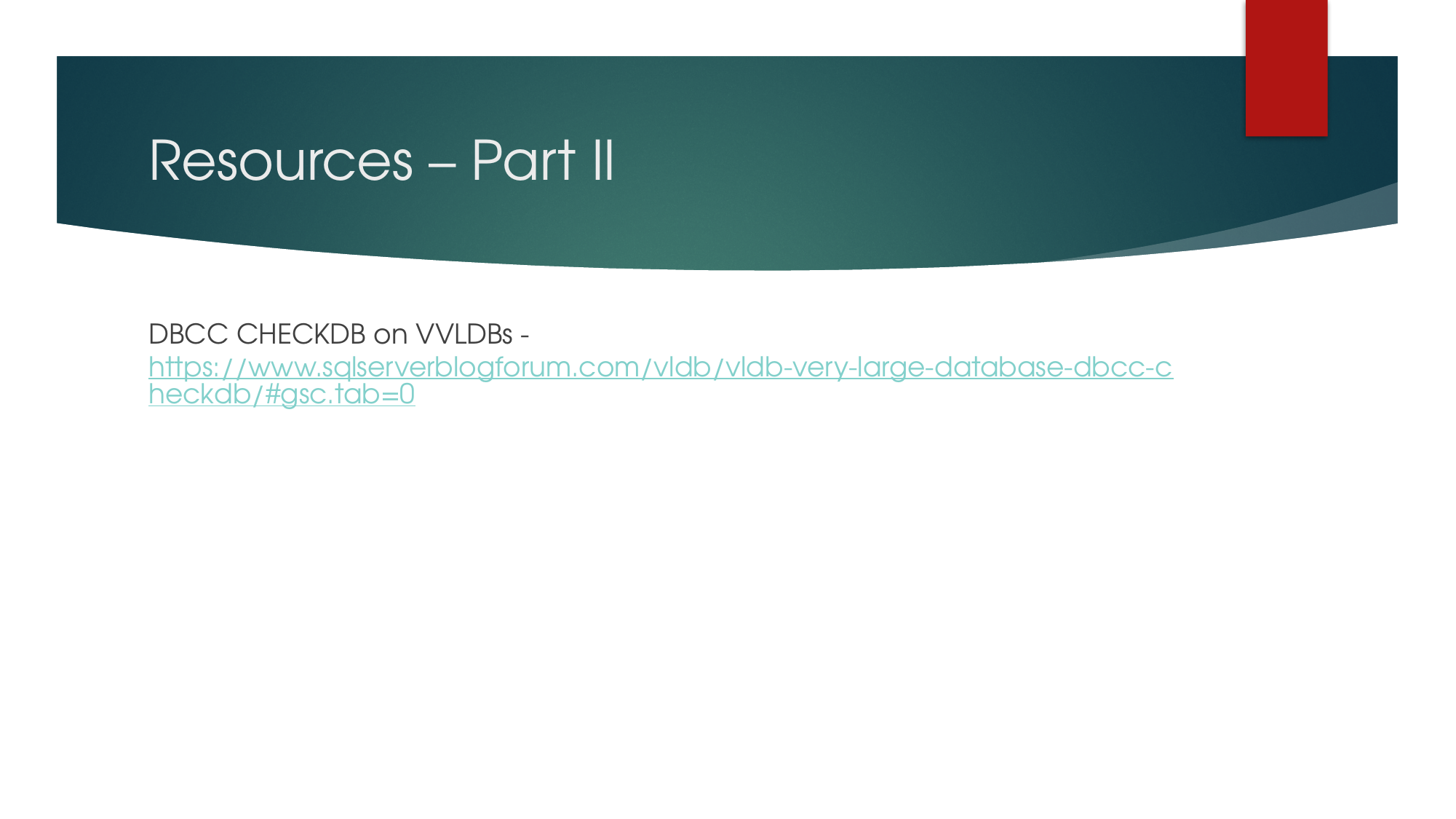

# Resources – Part II
DBCC CHECKDB on VVLDBs - https://www.sqlserverblogforum.com/vldb/vldb-very-large-database-dbcc-checkdb/#gsc.tab=0